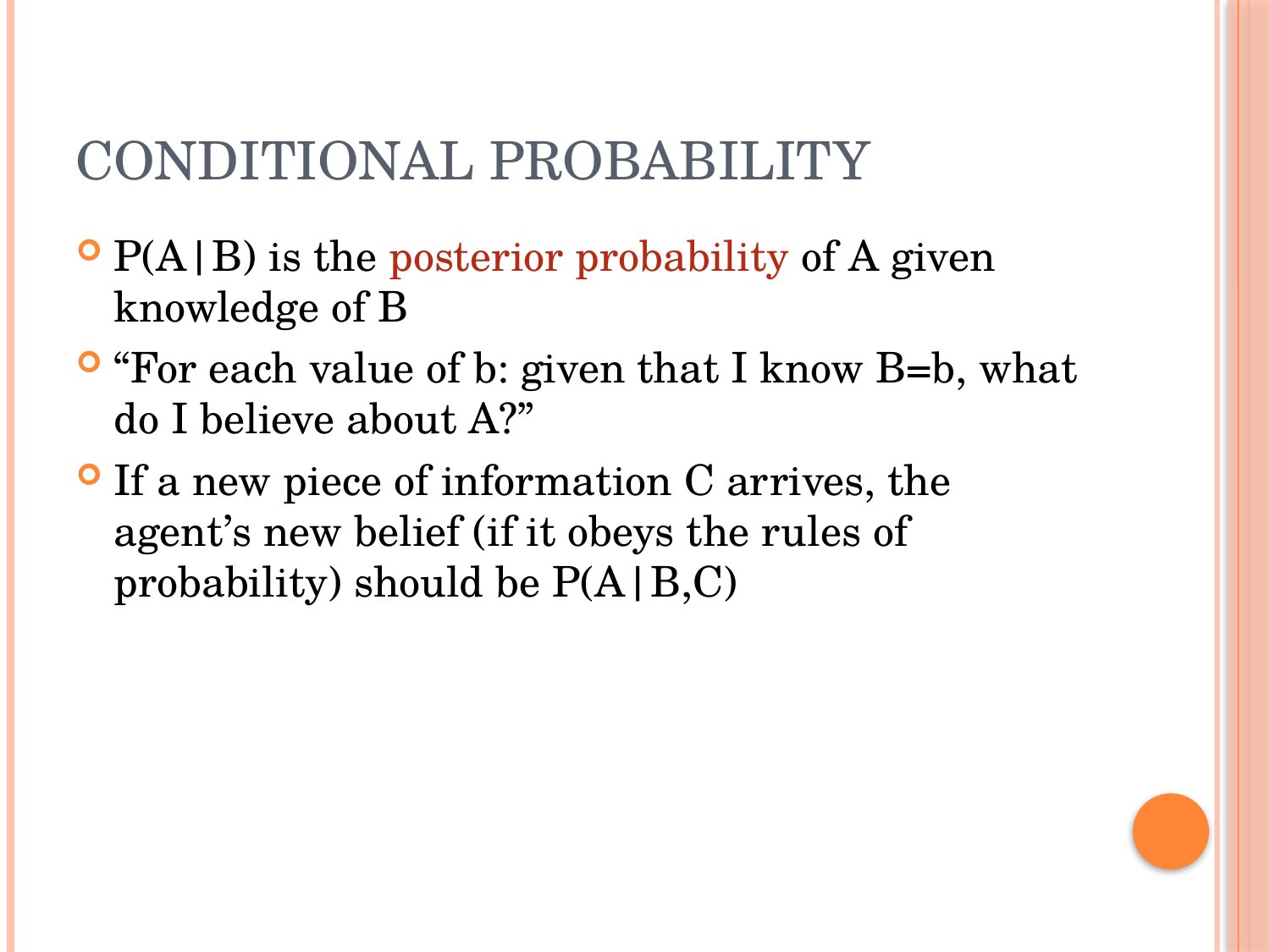

# Conditional Probability
P(A|B) is the posterior probability of A given knowledge of B
“For each value of b: given that I know B=b, what do I believe about A?”
If a new piece of information C arrives, the agent’s new belief (if it obeys the rules of probability) should be P(A|B,C)